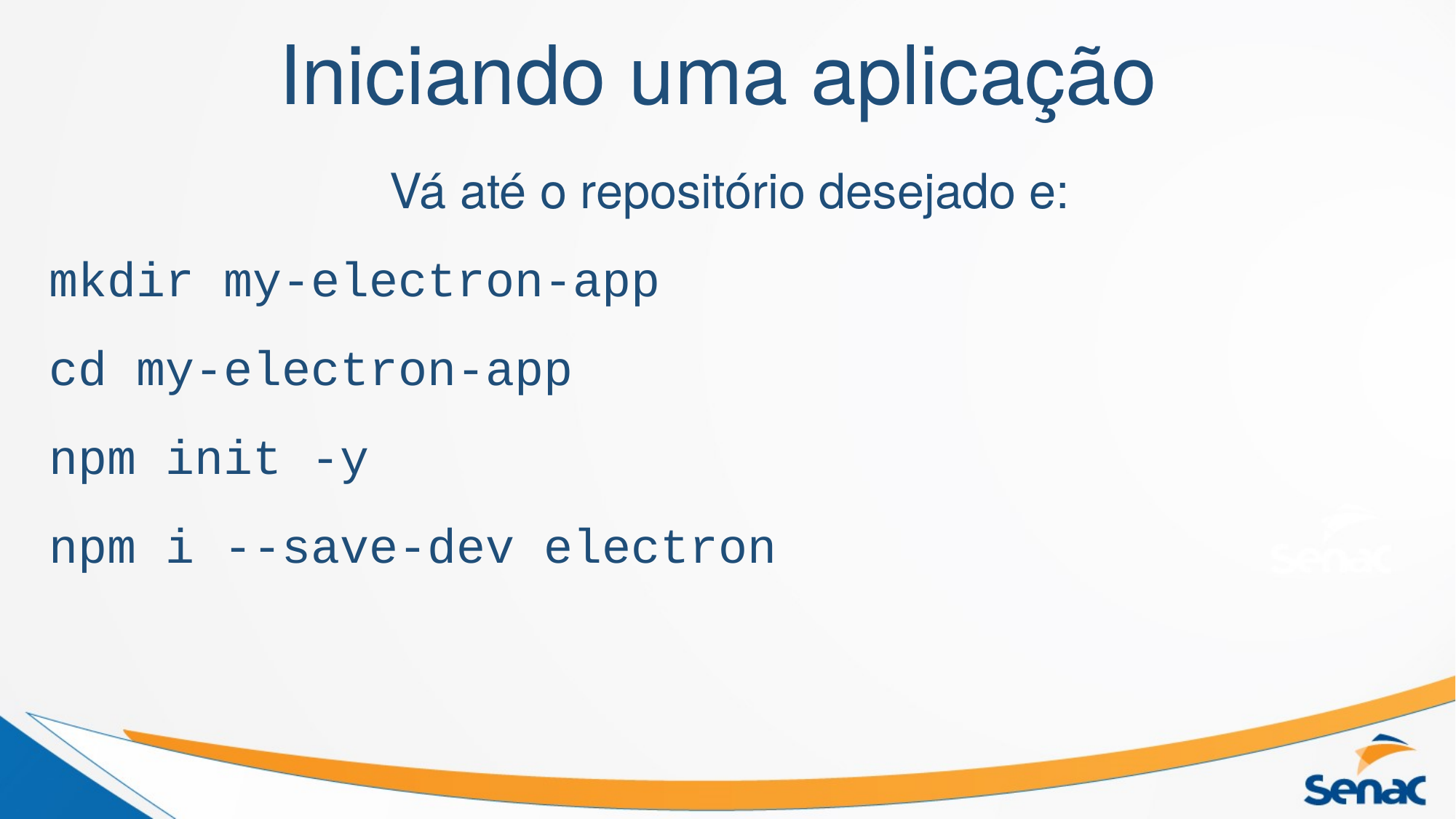

# Iniciando uma aplicação
Vá até o repositório desejado e:
mkdir my-electron-app
cd my-electron-app
npm init -y
npm i --save-dev electron